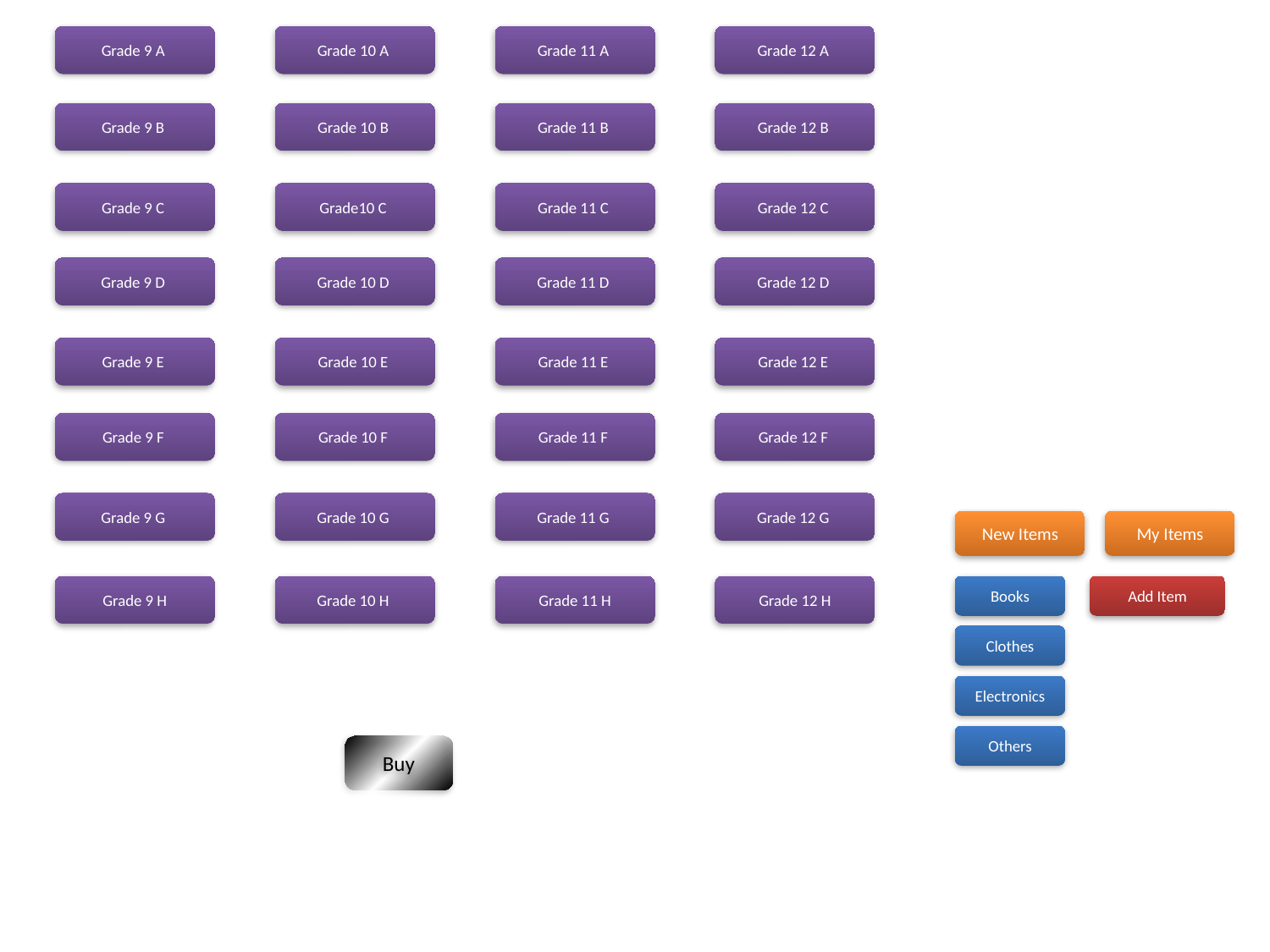

Grade 9 A
Grade 10 A
Grade 11 A
Grade 12 A
Grade 9 B
Grade 10 B
Grade 11 B
Grade 12 B
Grade 9 C
Grade10 C
Grade 11 C
Grade 12 C
Grade 9 D
Grade 10 D
Grade 11 D
Grade 12 D
Grade 9 E
Grade 10 E
Grade 11 E
Grade 12 E
Grade 9 F
Grade 10 F
Grade 11 F
Grade 12 F
Grade 9 G
Grade 10 G
Grade 11 G
Grade 12 G
New Items
My Items
Grade 9 H
Grade 10 H
Grade 11 H
Grade 12 H
Books
Add Item
Clothes
Electronics
Others
Buy